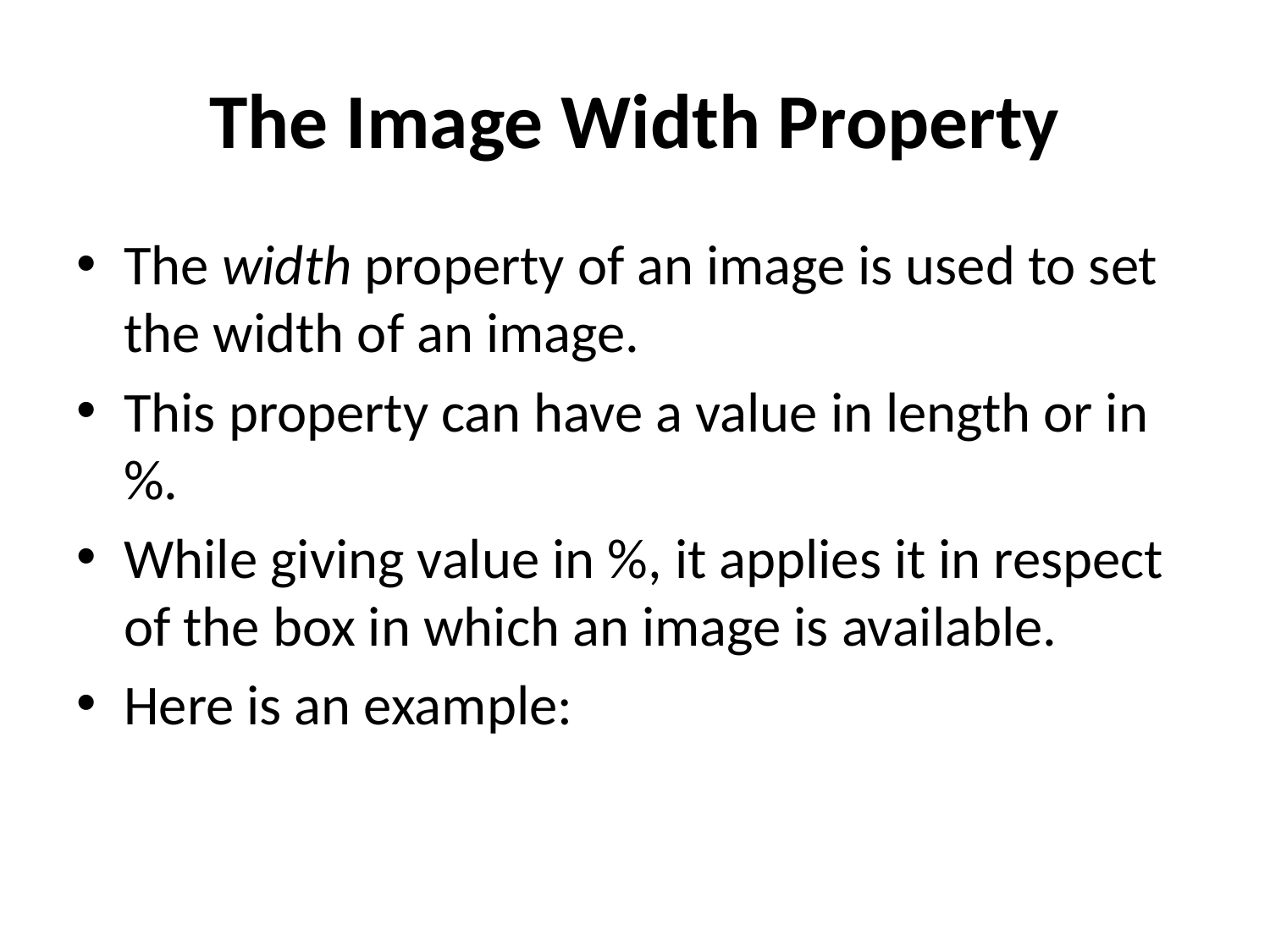

# The Image Width Property
The width property of an image is used to set the width of an image.
This property can have a value in length or in %.
While giving value in %, it applies it in respect of the box in which an image is available.
Here is an example: